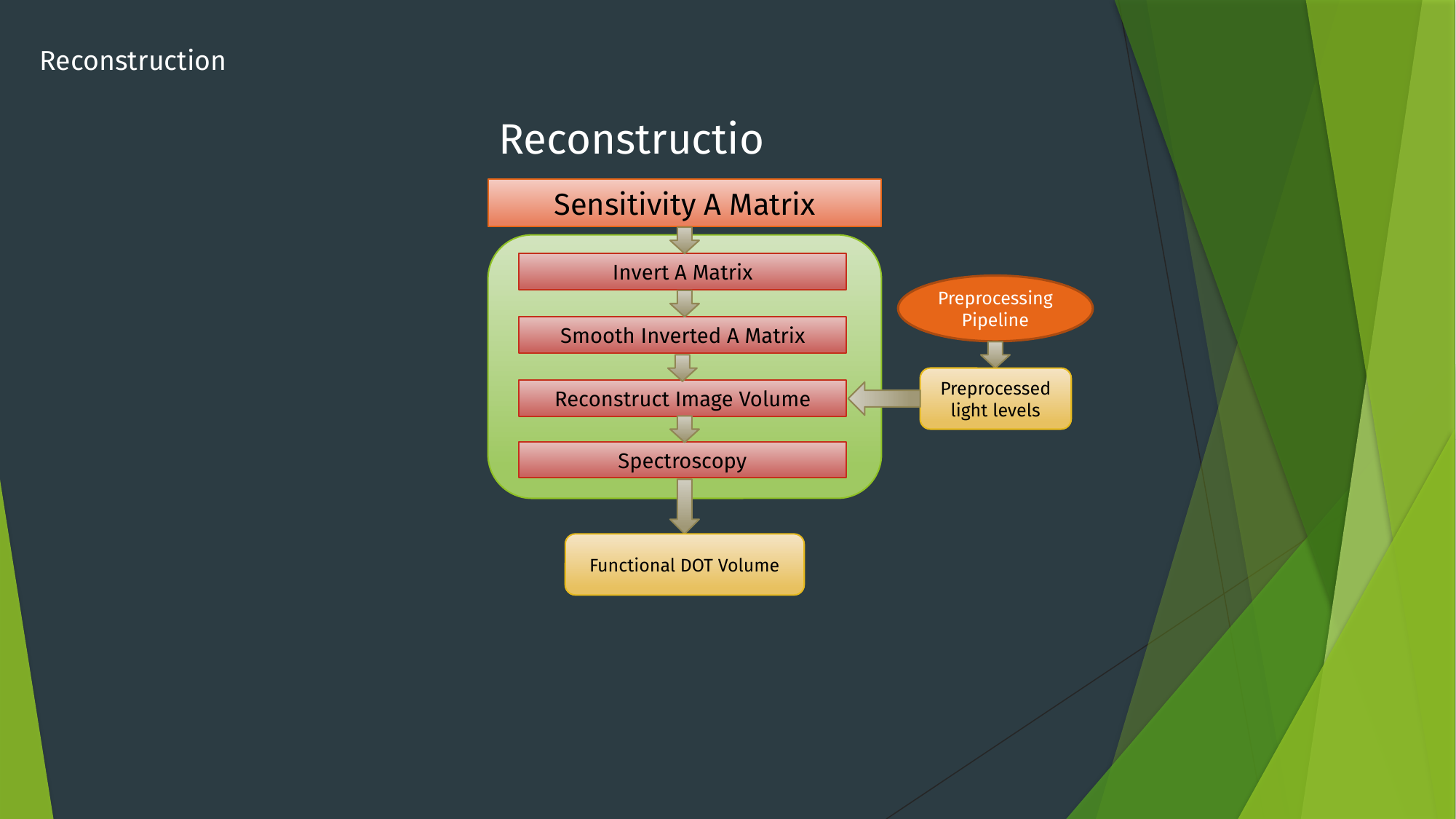

Reconstruction
Reconstruction
Sensitivity A Matrix

Invert A Matrix

Smooth Inverted A Matrix

Reconstruct Image Volume

Spectroscopy
Preprocessing Pipeline

Preprocessed light levels

Functional DOT Volume